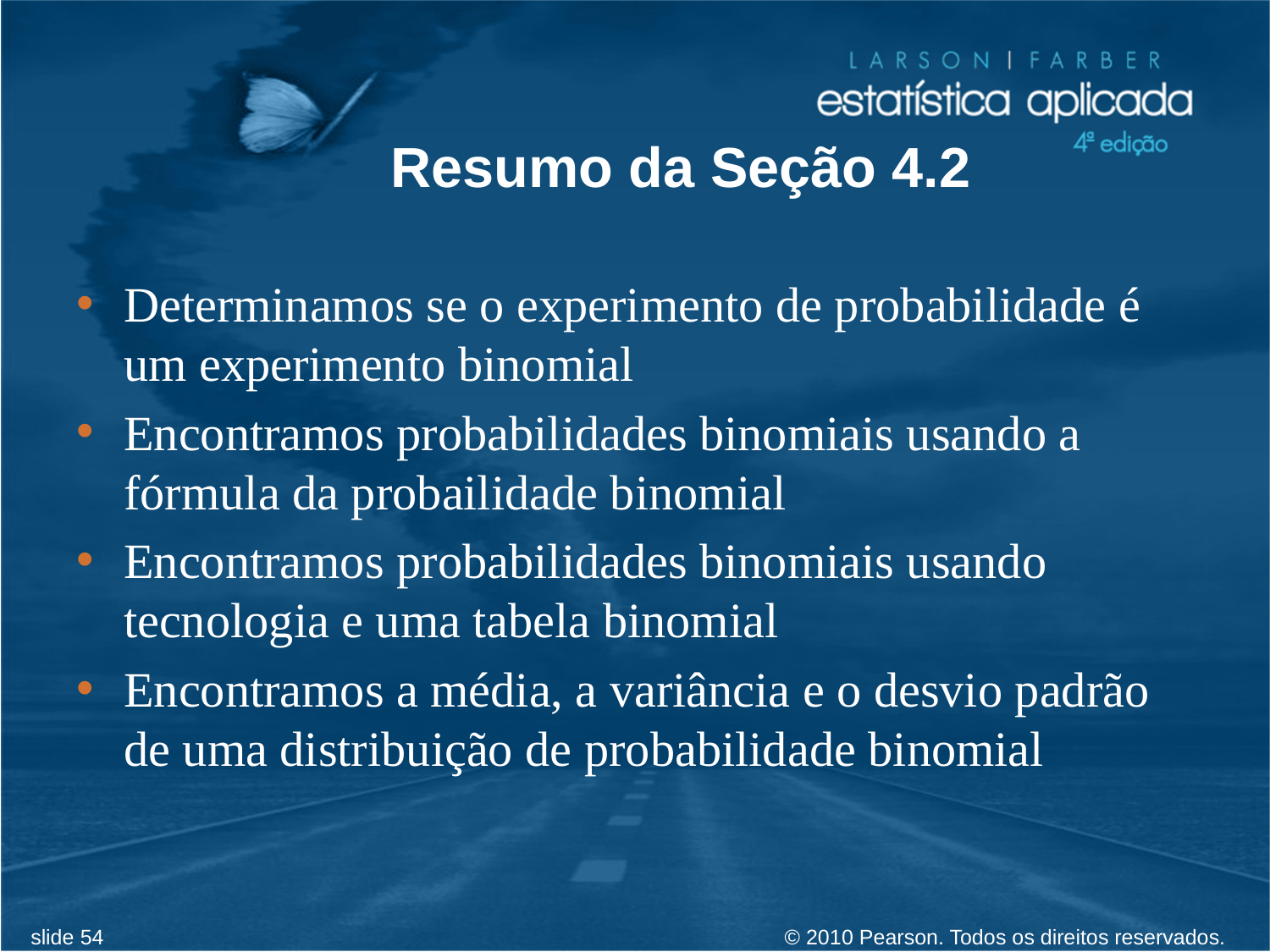

# Resumo da Seção 4.2
Determinamos se o experimento de probabilidade é um experimento binomial
Encontramos probabilidades binomiais usando a fórmula da probailidade binomial
Encontramos probabilidades binomiais usando tecnologia e uma tabela binomial
Encontramos a média, a variância e o desvio padrão de uma distribuição de probabilidade binomial